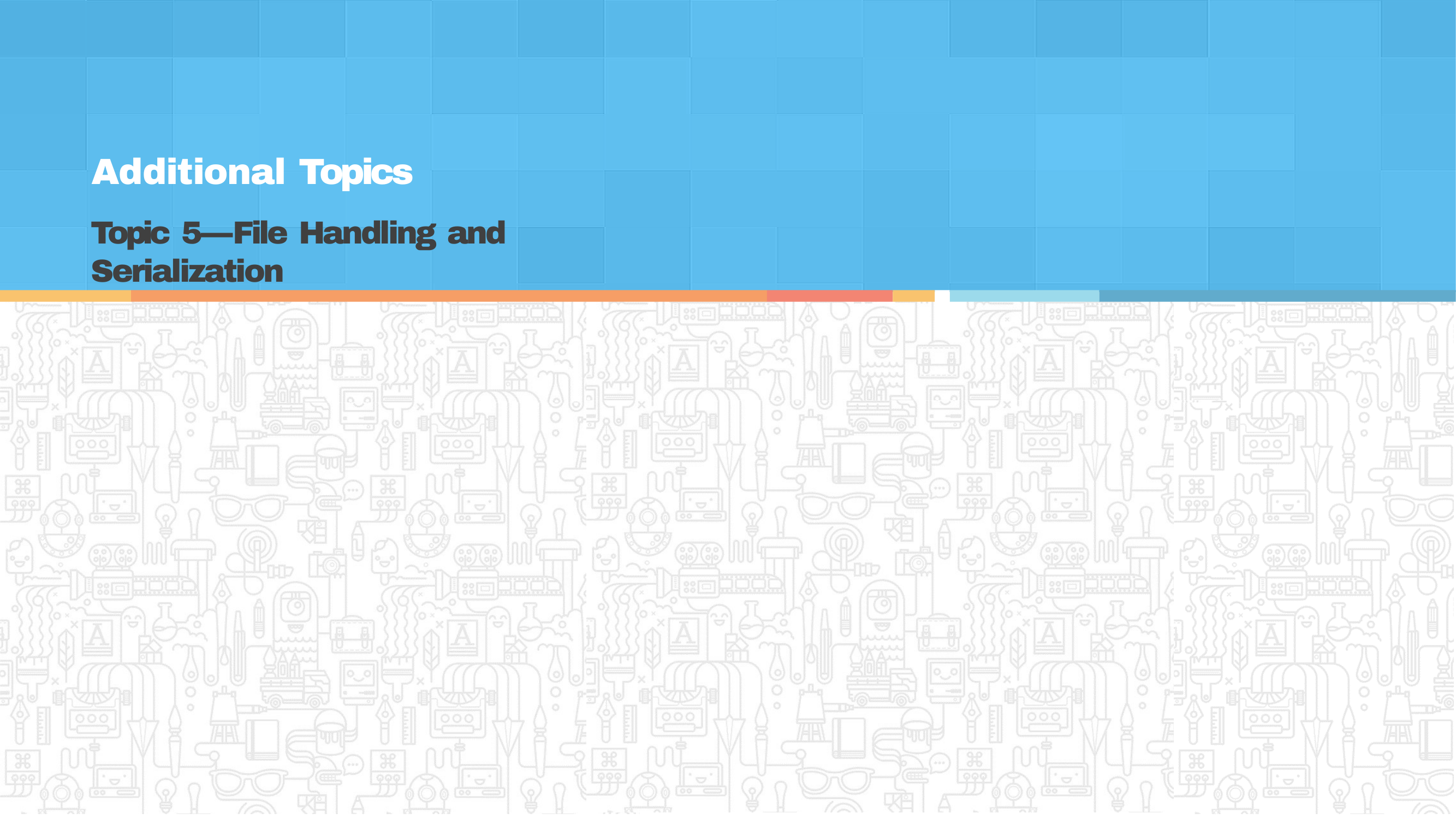

# Additional Topics
Topic 5—File Handling and Serialization